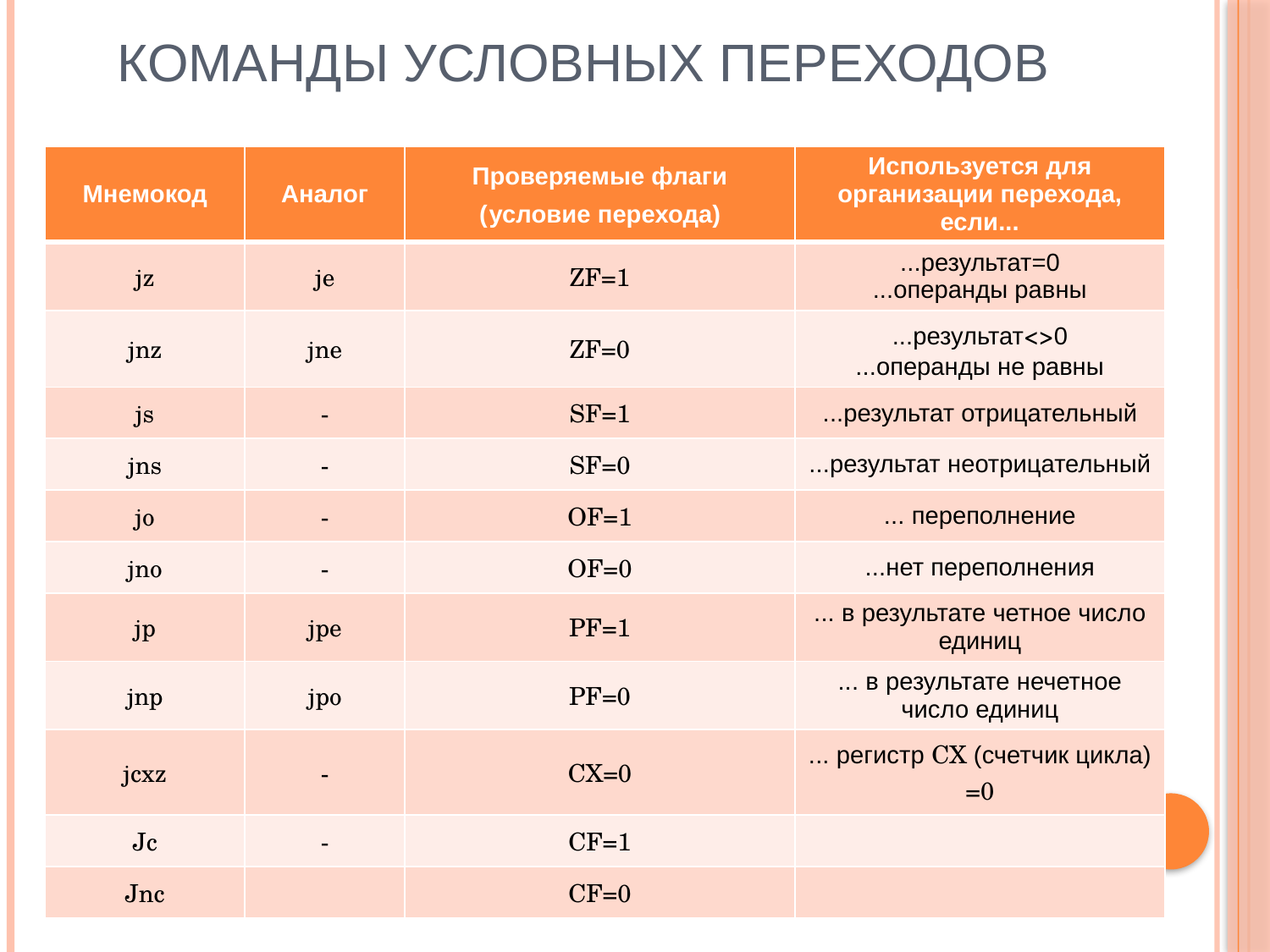

# Команды условных переходов
| Мнемокод | Аналог | Проверяемые флаги (условие перехода) | Используется для организации перехода, если... |
| --- | --- | --- | --- |
| jz | je | ZF=1 | ...результат=0 ...операнды равны |
| jnz | jne | ZF=0 | ...результат<>0 ...операнды не равны |
| js | - | SF=1 | ...результат отрицательный |
| jns | - | SF=0 | ...результат неотрицательный |
| jo | - | OF=1 | ... переполнение |
| jno | - | OF=0 | ...нет переполнения |
| jp | jpe | PF=1 | ... в результате четное число единиц |
| jnp | jpo | PF=0 | ... в результате нечетное число единиц |
| jcxz | - | CX=0 | ... регистр CX (счетчик цикла) =0 |
| Jc | - | CF=1 |  |
| Jnc |  | CF=0 |  |